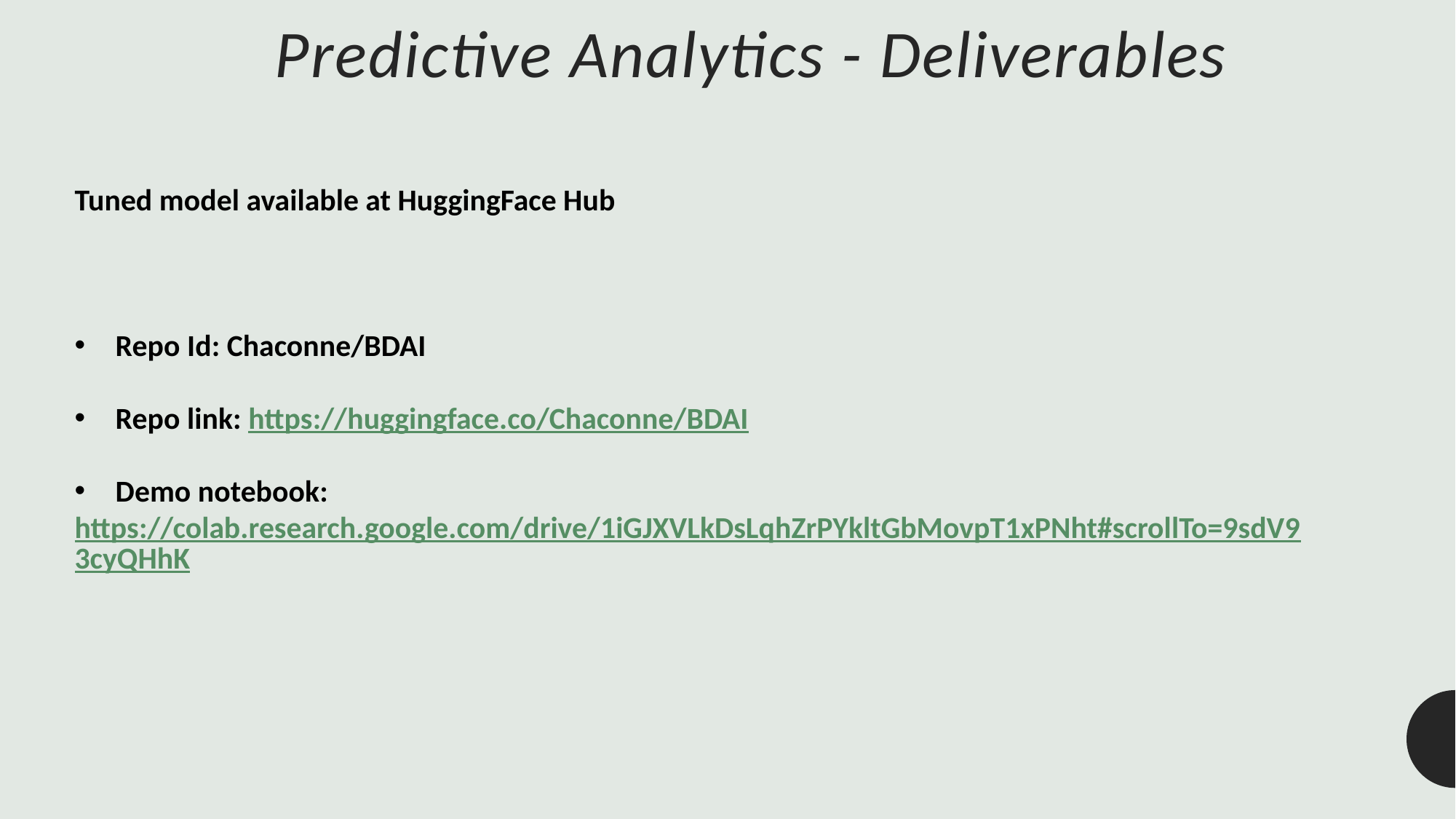

# Predictive Analytics - Deliverables
Tuned model available at HuggingFace Hub

Repo Id: Chaconne/BDAI

Repo link: https://huggingface.co/Chaconne/BDAI

Demo notebook:
https://colab.research.google.com/drive/1iGJXVLkDsLqhZrPYkltGbMovpT1xPNht#scrollTo=9sdV93cyQHhK